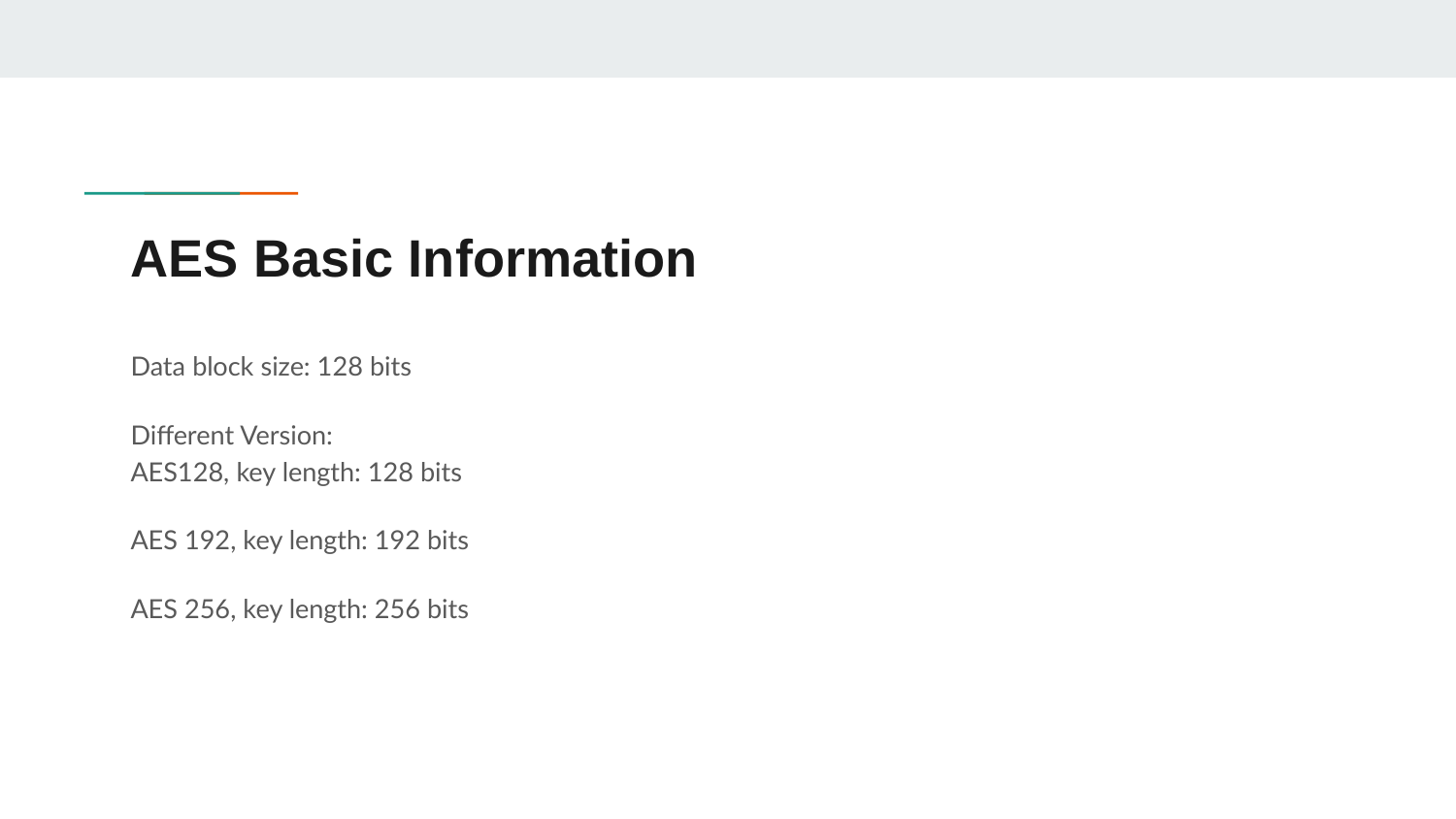

# AES Basic Information
Data block size: 128 bits
Different Version:
AES128, key length: 128 bits
AES 192, key length: 192 bits
AES 256, key length: 256 bits